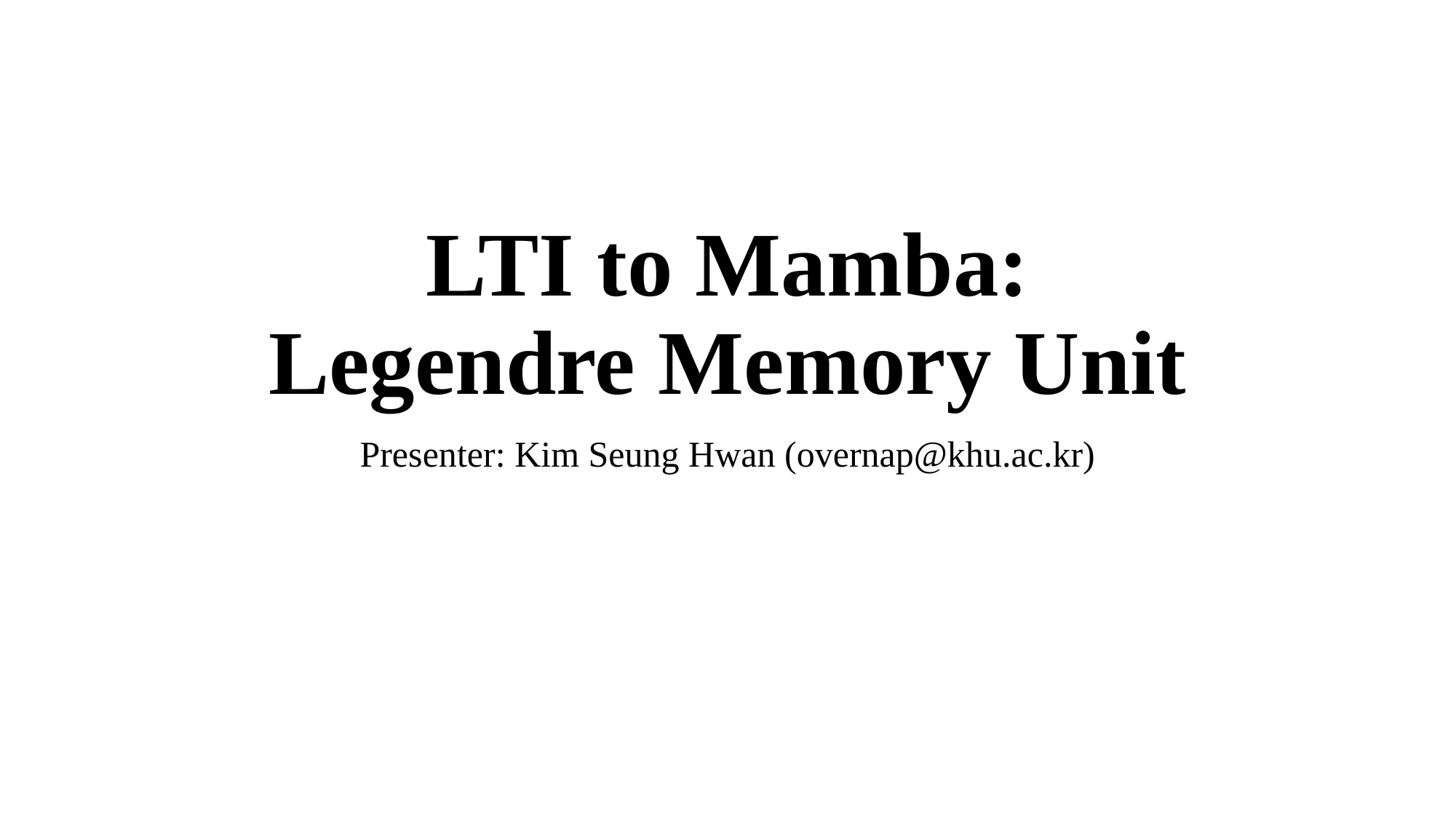

# LTI to Mamba: Legendre Memory Unit
Presenter: Kim Seung Hwan (overnap@khu.ac.kr)